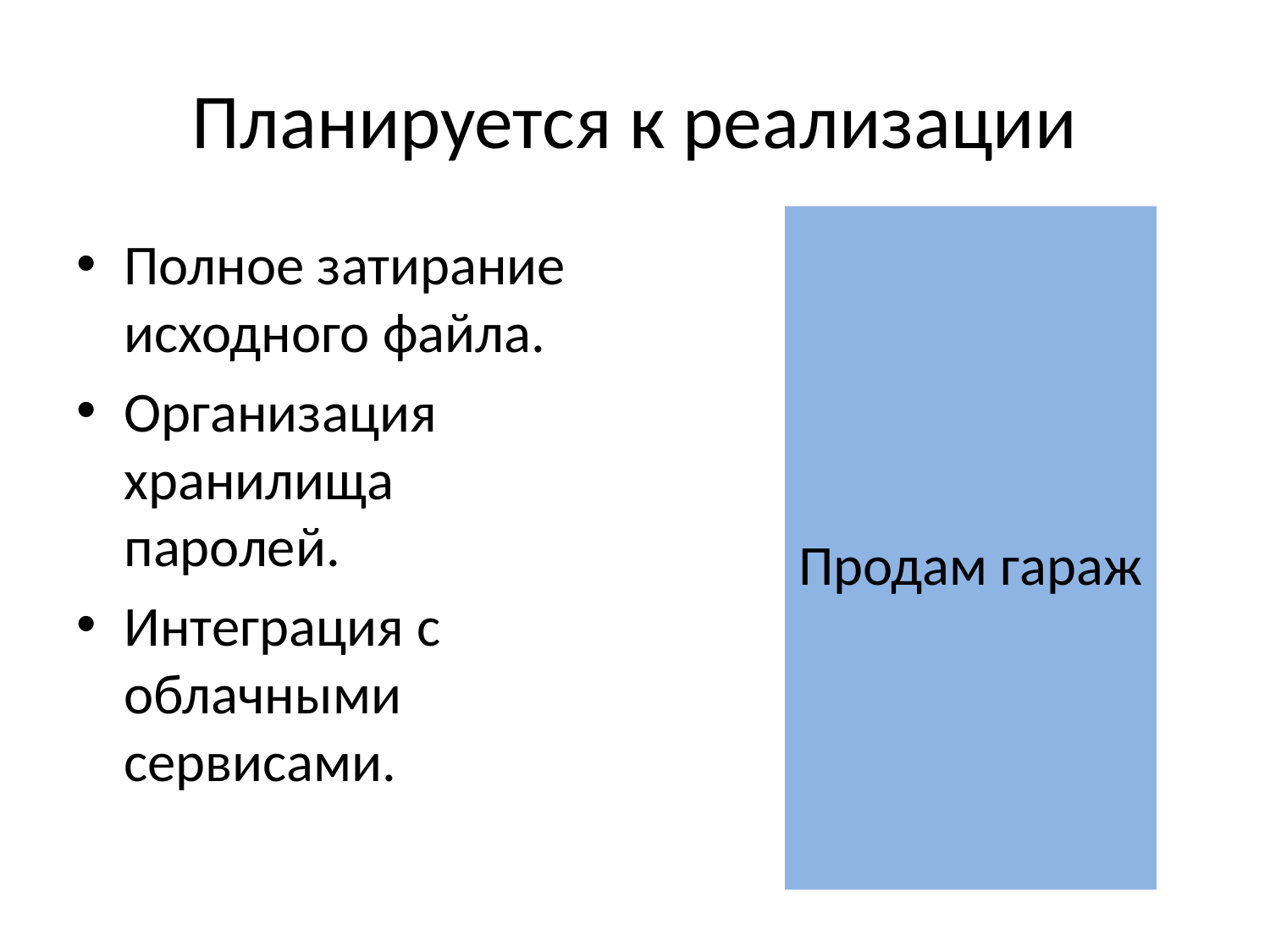

# Планируется к реализации

Продам гараж

Полное затирание исходного файла.
Организация хранилища паролей.
Интеграция с облачными сервисами.